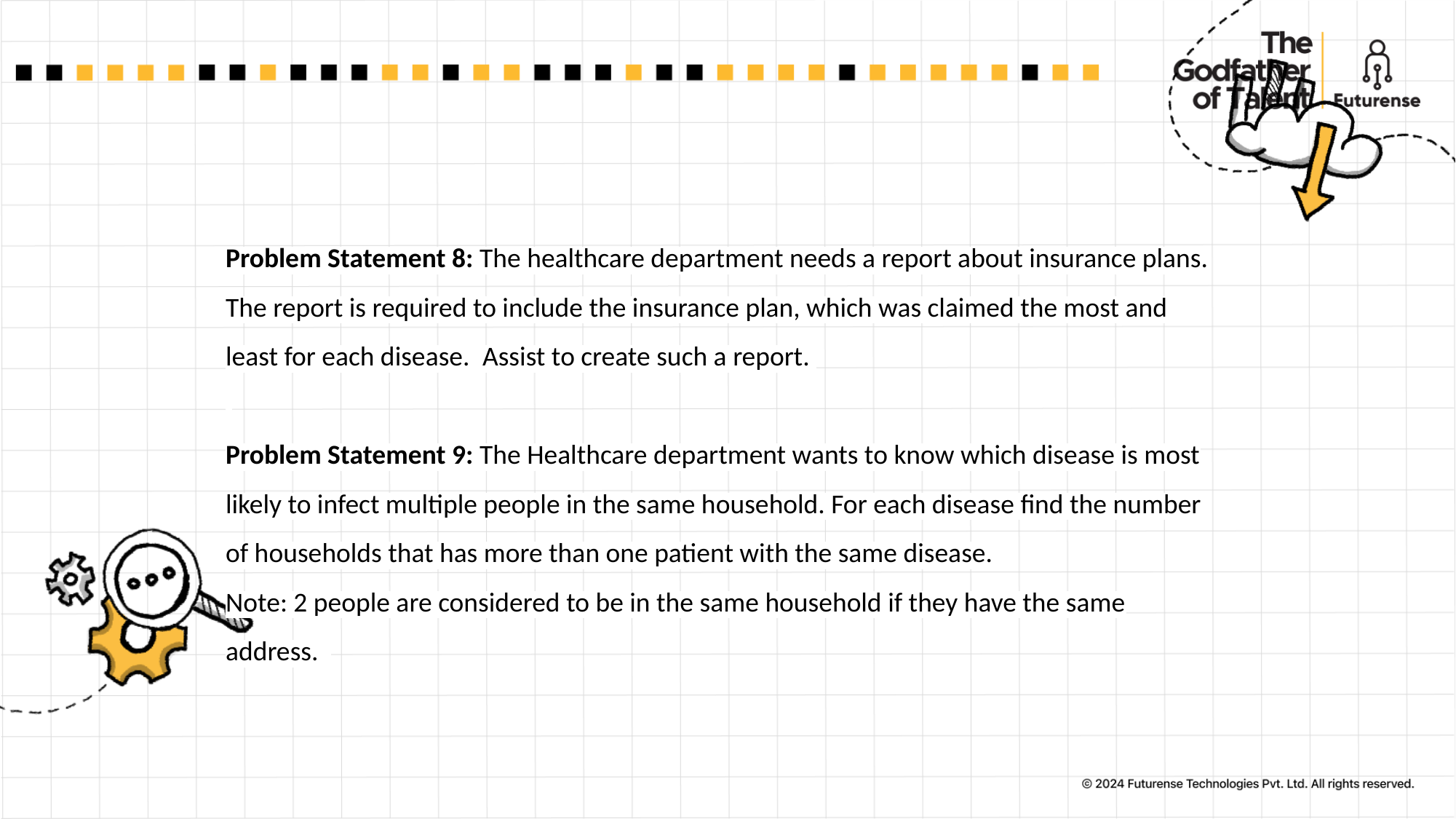

# Problem Statement 8: The healthcare department needs a report about insurance plans. The report is required to include the insurance plan, which was claimed the most and least for each disease.  Assist to create such a report.    Problem Statement 9: The Healthcare department wants to know which disease is most likely to infect multiple people in the same household. For each disease find the number of households that has more than one patient with the same disease.   Note: 2 people are considered to be in the same household if they have the same address.